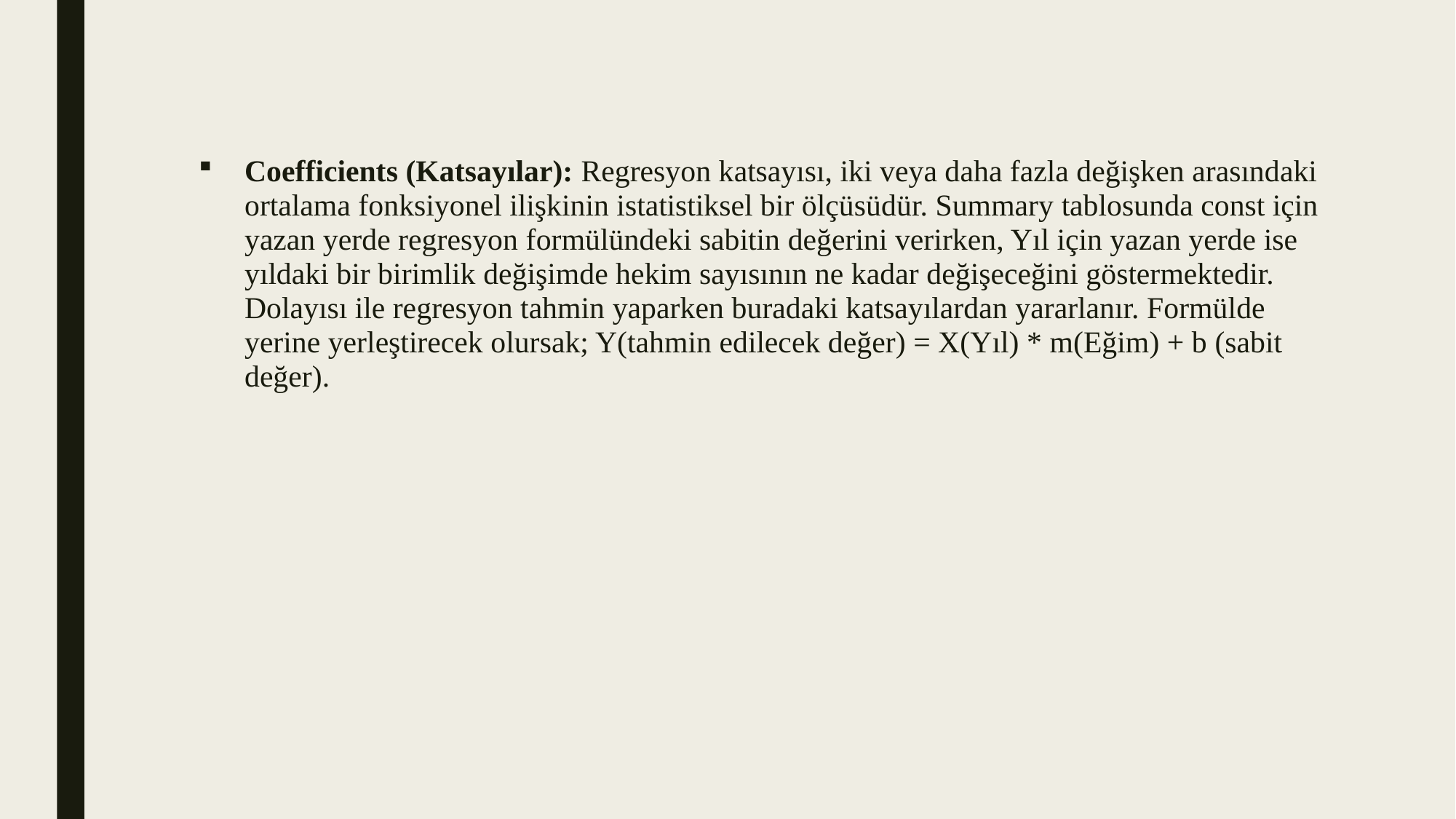

Coefficients (Katsayılar): Regresyon katsayısı, iki veya daha fazla değişken arasındaki ortalama fonksiyonel ilişkinin istatistiksel bir ölçüsüdür. Summary tablosunda const için yazan yerde regresyon formülündeki sabitin değerini verirken, Yıl için yazan yerde ise yıldaki bir birimlik değişimde hekim sayısının ne kadar değişeceğini göstermektedir. Dolayısı ile regresyon tahmin yaparken buradaki katsayılardan yararlanır. Formülde yerine yerleştirecek olursak; Y(tahmin edilecek değer) = X(Yıl) * m(Eğim) + b (sabit değer).